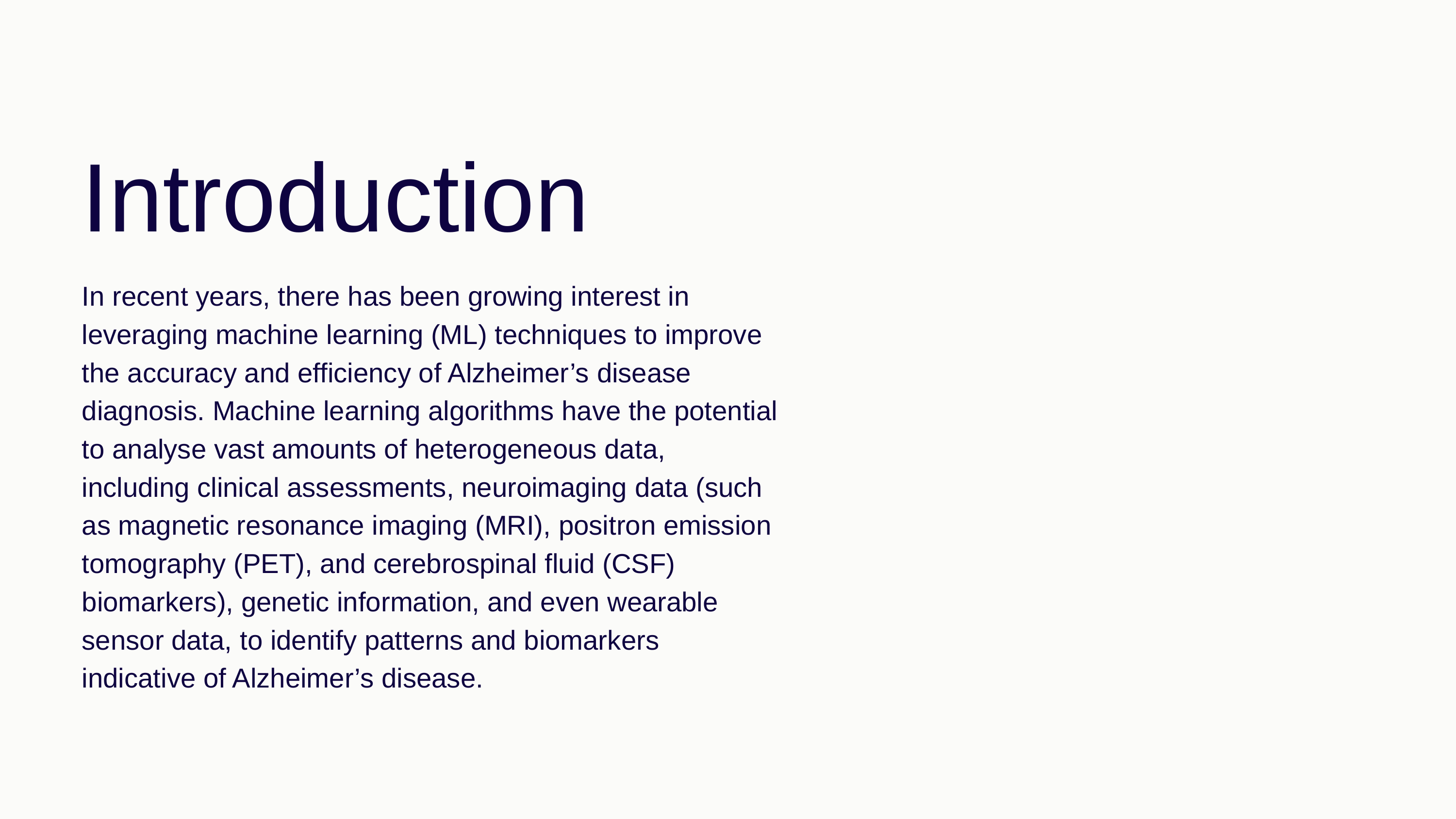

Introduction
In recent years, there has been growing interest in leveraging machine learning (ML) techniques to improve the accuracy and efficiency of Alzheimer’s disease diagnosis. Machine learning algorithms have the potential to analyse vast amounts of heterogeneous data, including clinical assessments, neuroimaging data (such as magnetic resonance imaging (MRI), positron emission tomography (PET), and cerebrospinal fluid (CSF) biomarkers), genetic information, and even wearable sensor data, to identify patterns and biomarkers indicative of Alzheimer’s disease.